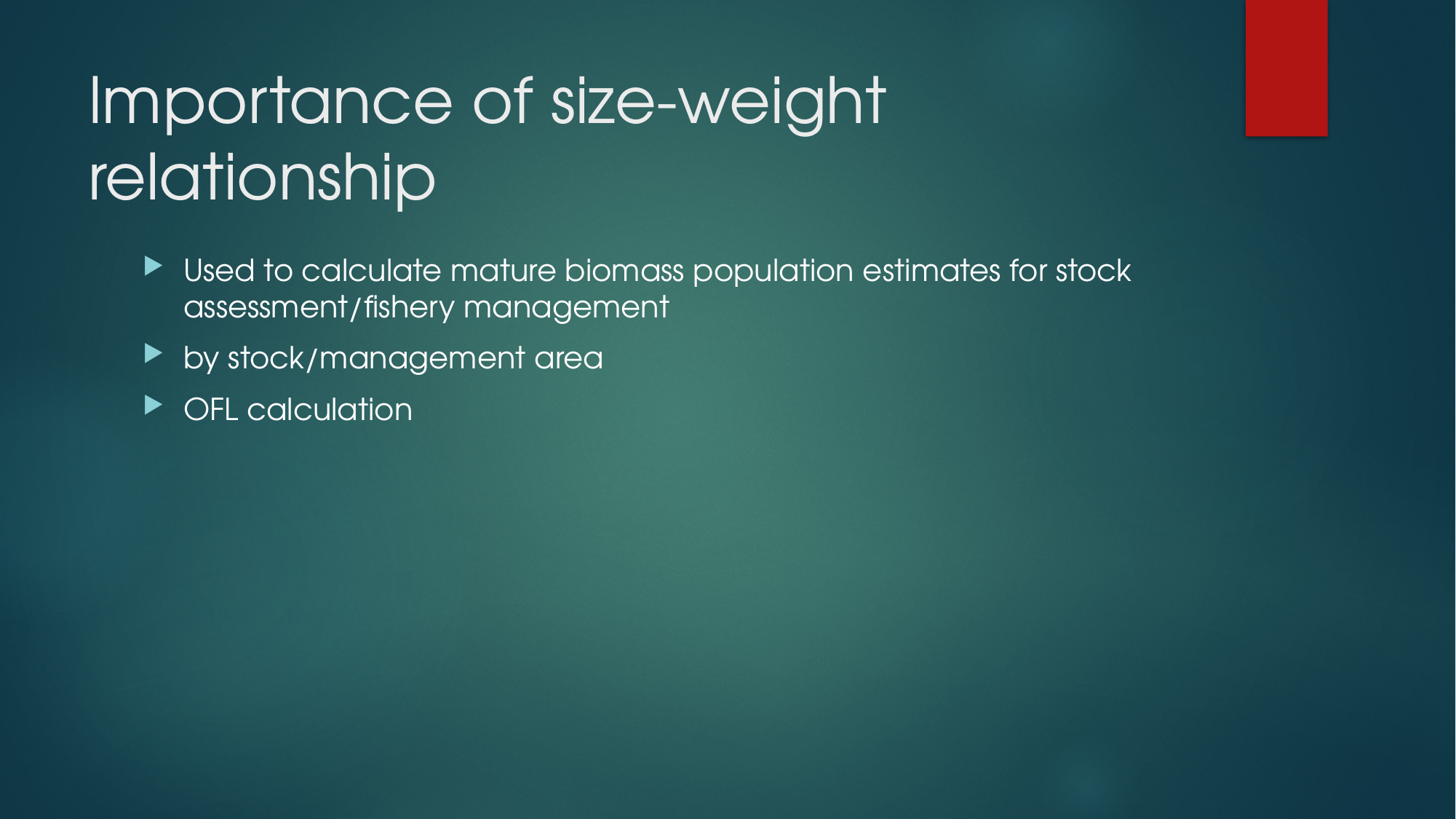

# Importance of size-weight relationship
Used to calculate mature biomass population estimates for stock assessment/fishery management
by stock/management area
OFL calculation